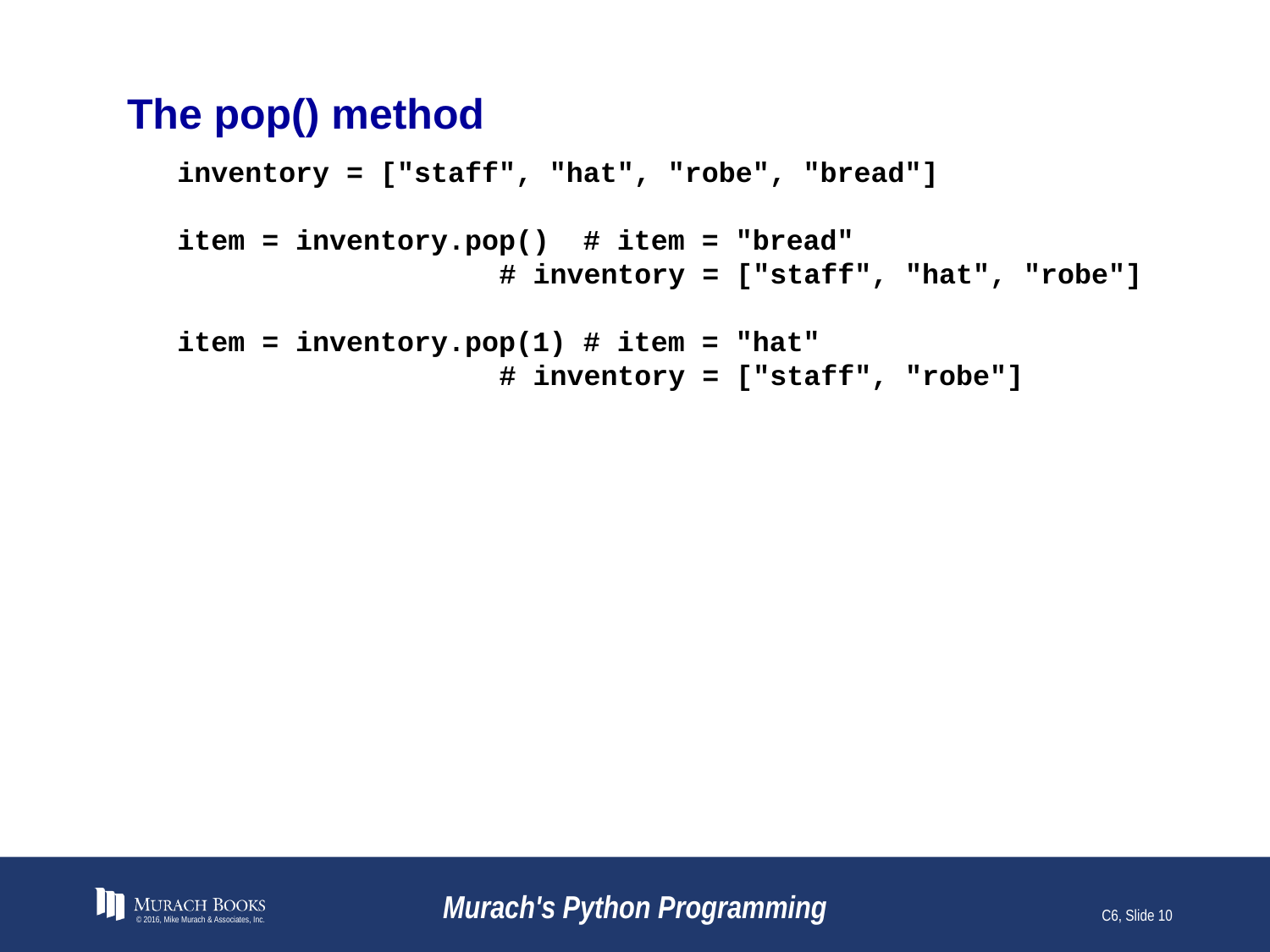

# The pop() method
inventory = ["staff", "hat", "robe", "bread"]

item = inventory.pop()  # item = "bread"
                   # inventory = ["staff", "hat", "robe"]

item = inventory.pop(1) # item = "hat"
                   # inventory = ["staff", "robe"]

© 2016, Mike Murach & Associates, Inc.
Murach's Python Programming

C6, Slide 10